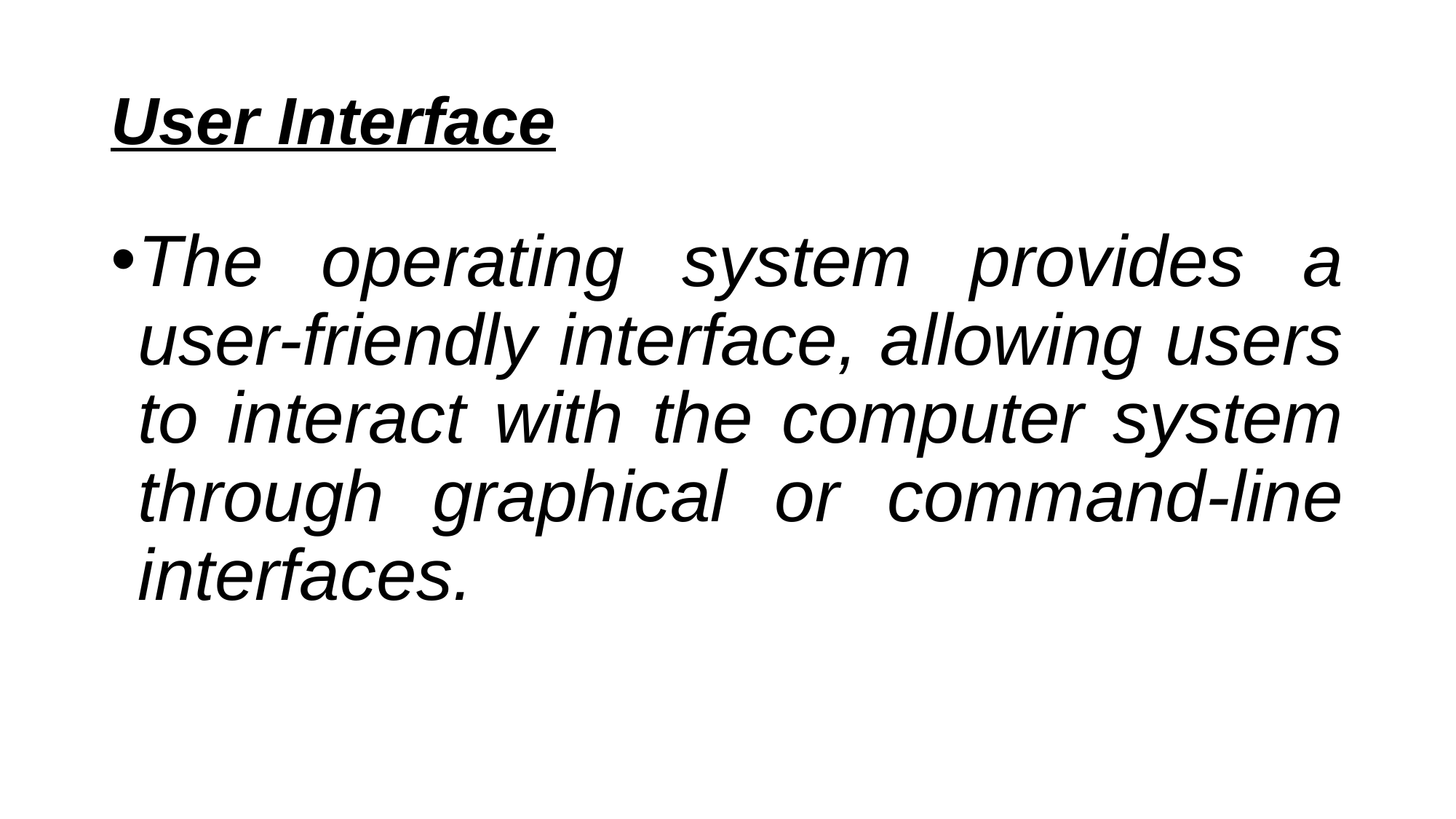

# User Interface
The operating system provides a user-friendly interface, allowing users to interact with the computer system through graphical or command-line interfaces.